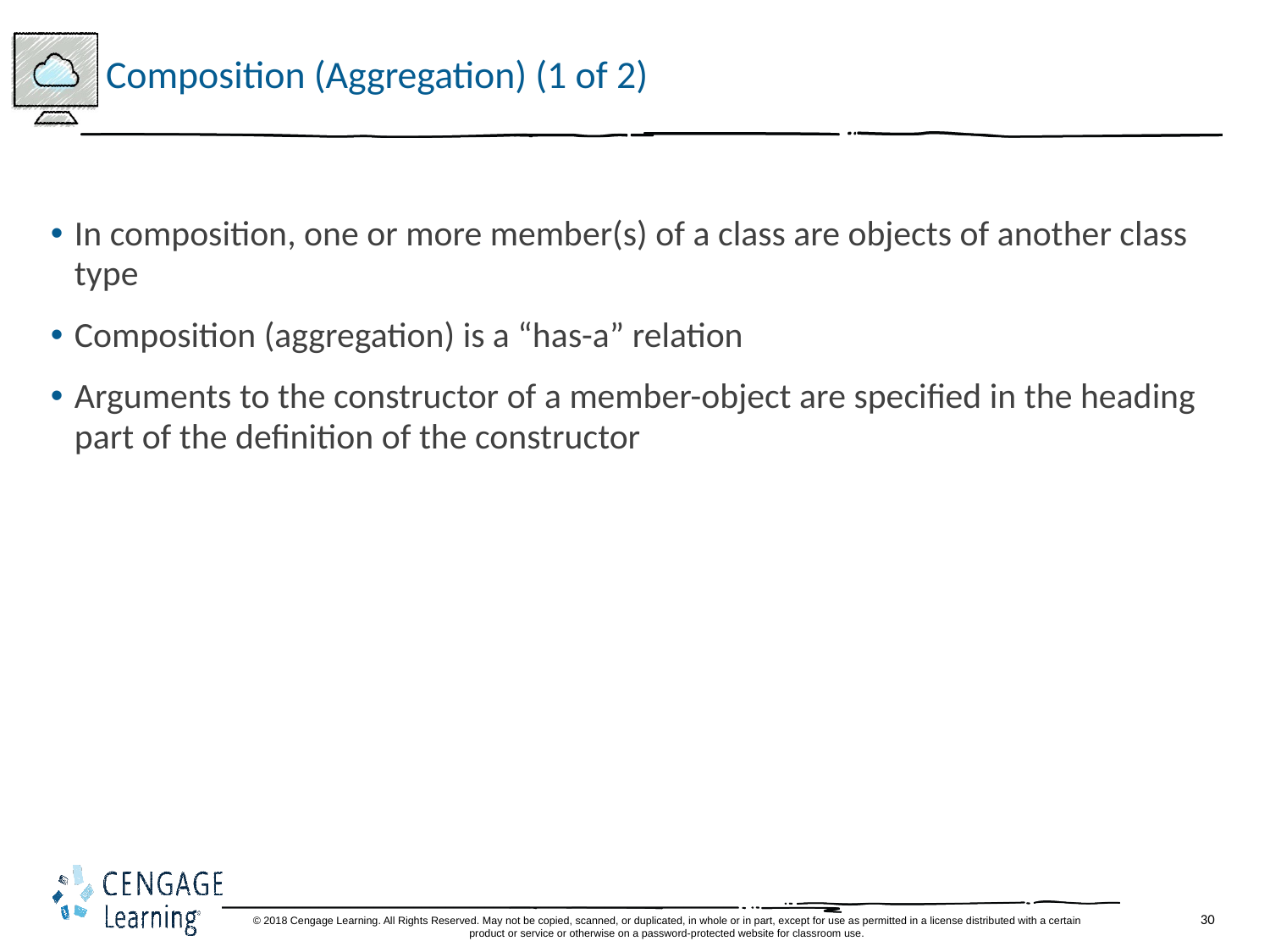

# Composition (Aggregation) (1 of 2)
In composition, one or more member(s) of a class are objects of another class type
Composition (aggregation) is a “has-a” relation
Arguments to the constructor of a member-object are specified in the heading part of the definition of the constructor